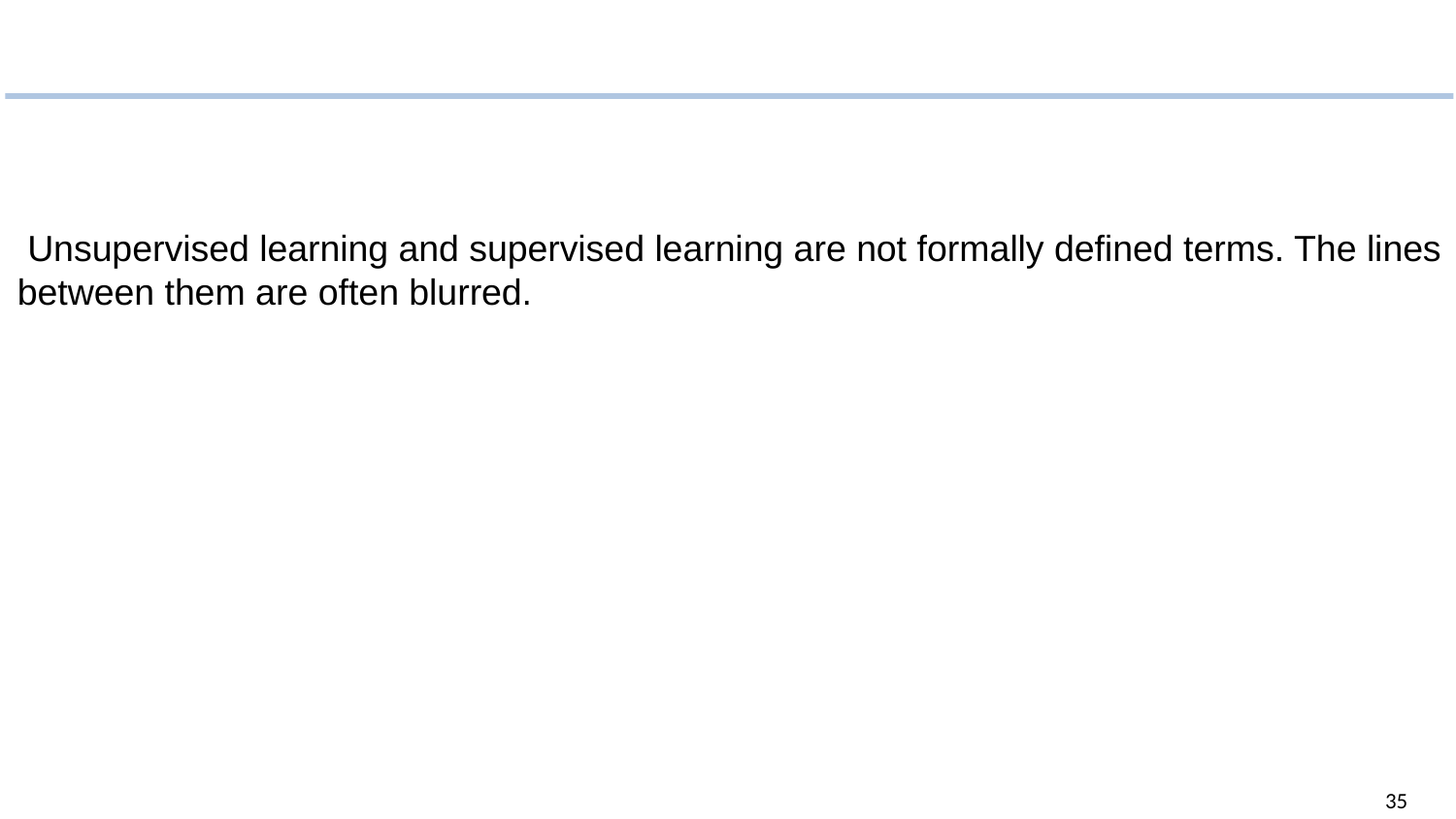

Unsupervised learning and supervised learning are not formally deﬁned terms. The lines between them are often blurred.